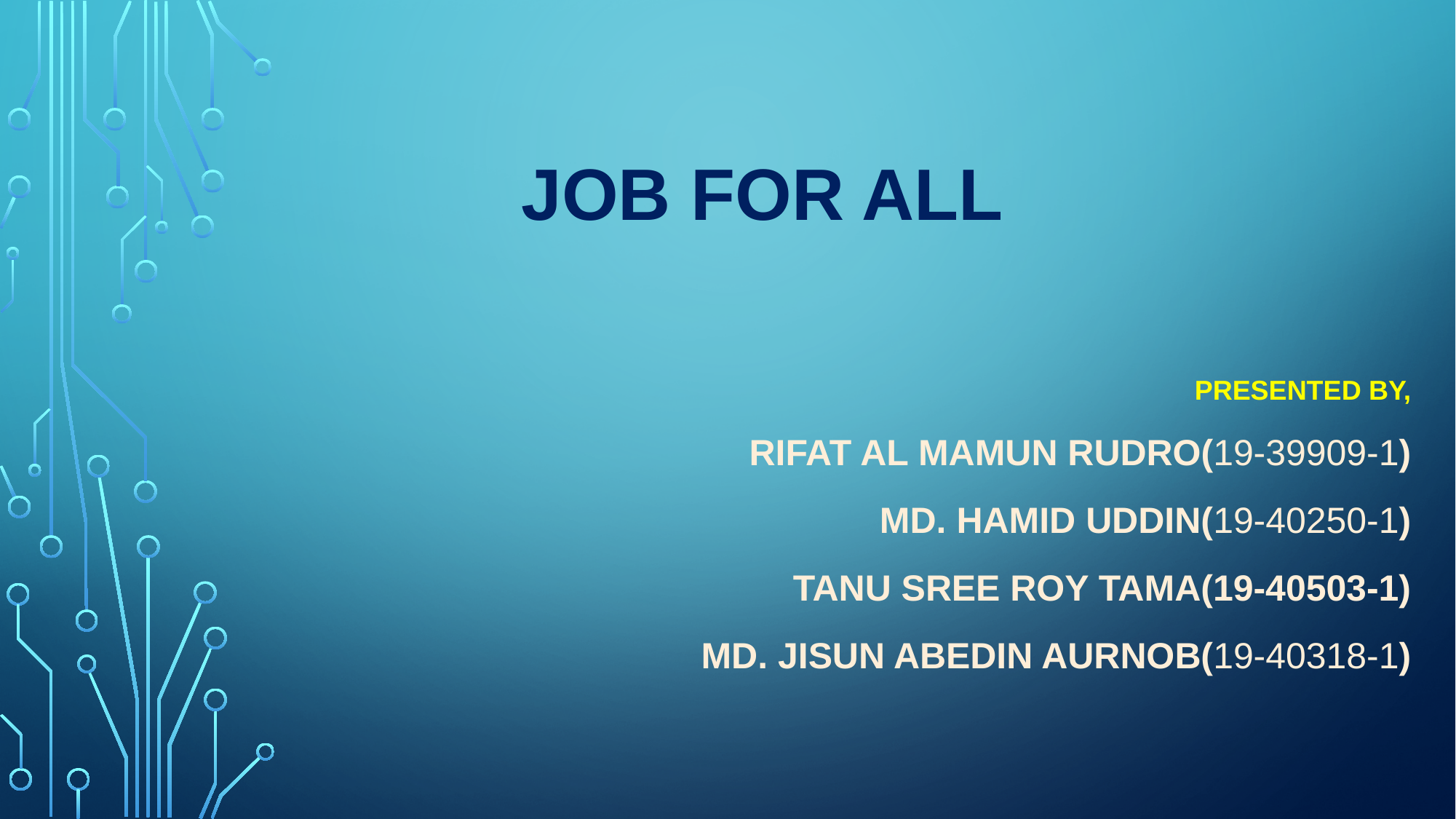

# Job For All
Presented By,
RIFAT AL MAMUN RUDRO(19-39909-1)
MD. HAMID UDDIN(19-40250-1)
TANU SREE ROY TAMA(19-40503-1)
MD. JISUN ABEDIN AURNOB(19-40318-1)